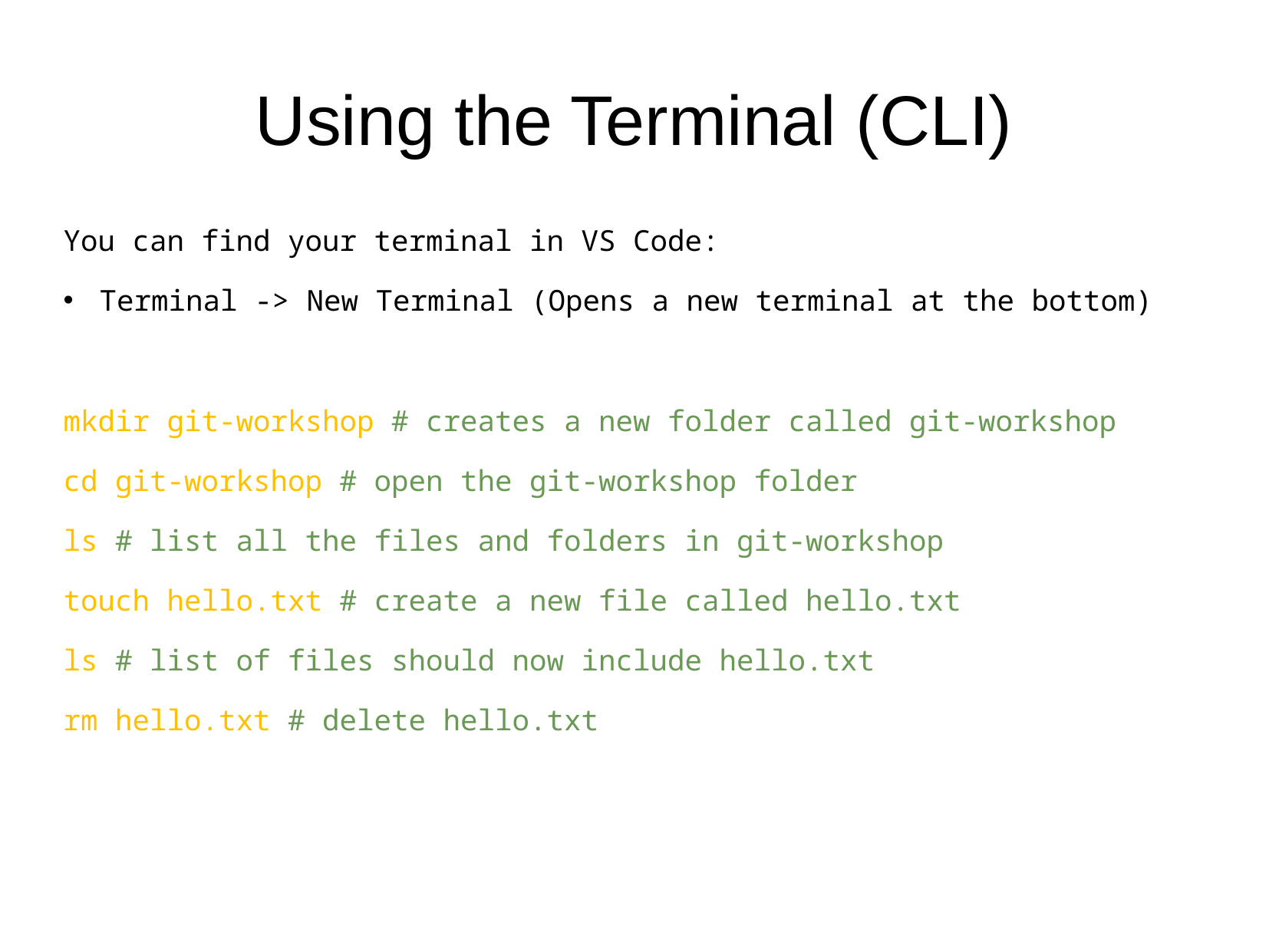

# Using the Terminal (CLI)
You can find your terminal in VS Code:
Terminal -> New Terminal (Opens a new terminal at the bottom)

mkdir git-workshop # creates a new folder called git-workshop
cd git-workshop # open the git-workshop folder
ls # list all the files and folders in git-workshop
touch hello.txt # create a new file called hello.txt
ls # list of files should now include hello.txt
rm hello.txt # delete hello.txt